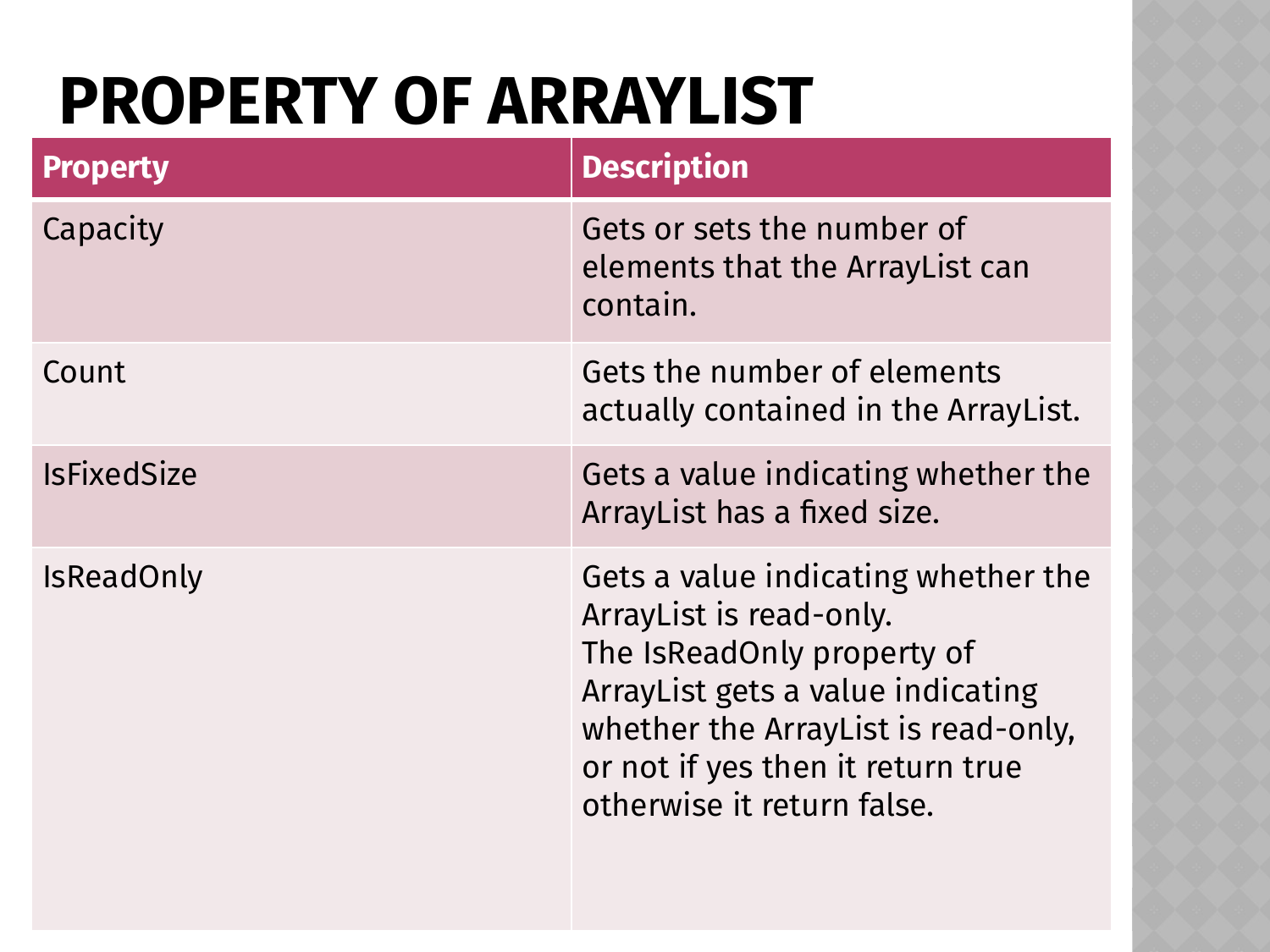

# Property of arraylist
| Property | Description |
| --- | --- |
| Capacity | Gets or sets the number of elements that the ArrayList can contain. |
| Count | Gets the number of elements actually contained in the ArrayList. |
| IsFixedSize | Gets a value indicating whether the ArrayList has a fixed size. |
| IsReadOnly | Gets a value indicating whether the ArrayList is read-only. The IsReadOnly property of ArrayList gets a value indicating whether the ArrayList is read-only, or not if yes then it return true otherwise it return false. |